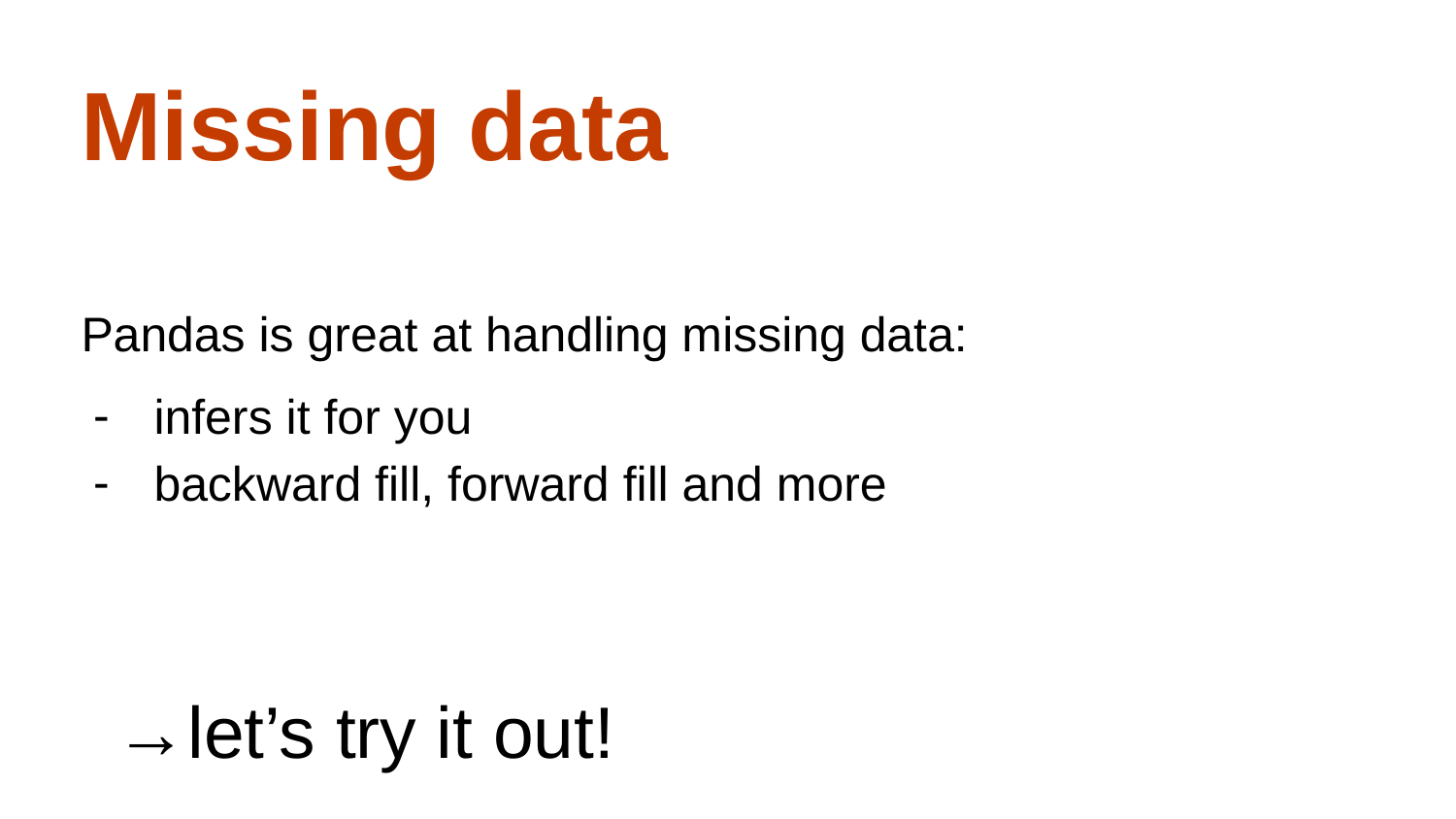

Missing data

Pandas is great at handling missing data:
infers it for you
backward fill, forward fill and more
→let’s try it out!